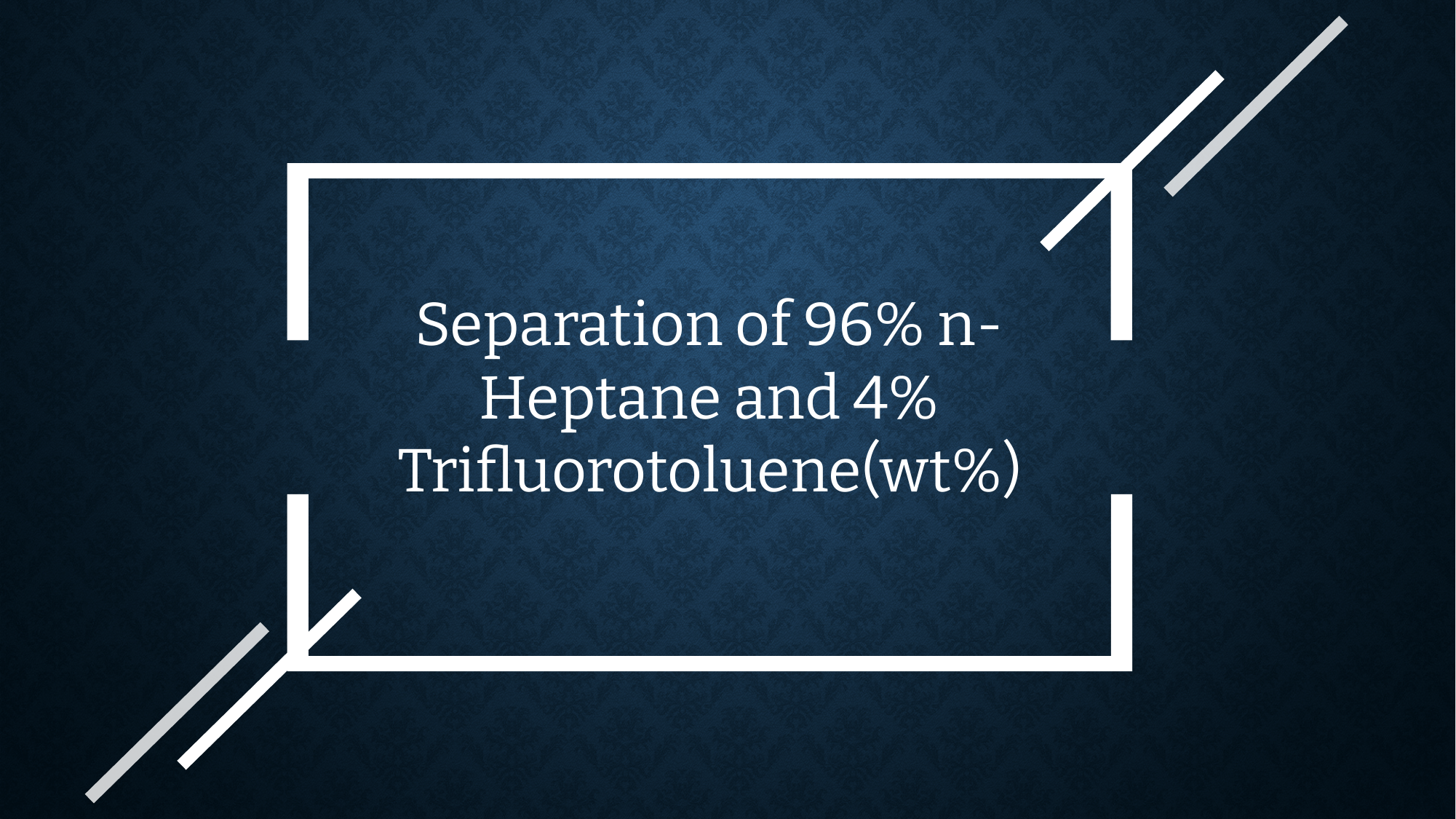

Separation of 96% n-Heptane and 4% Trifluorotoluene(wt%)